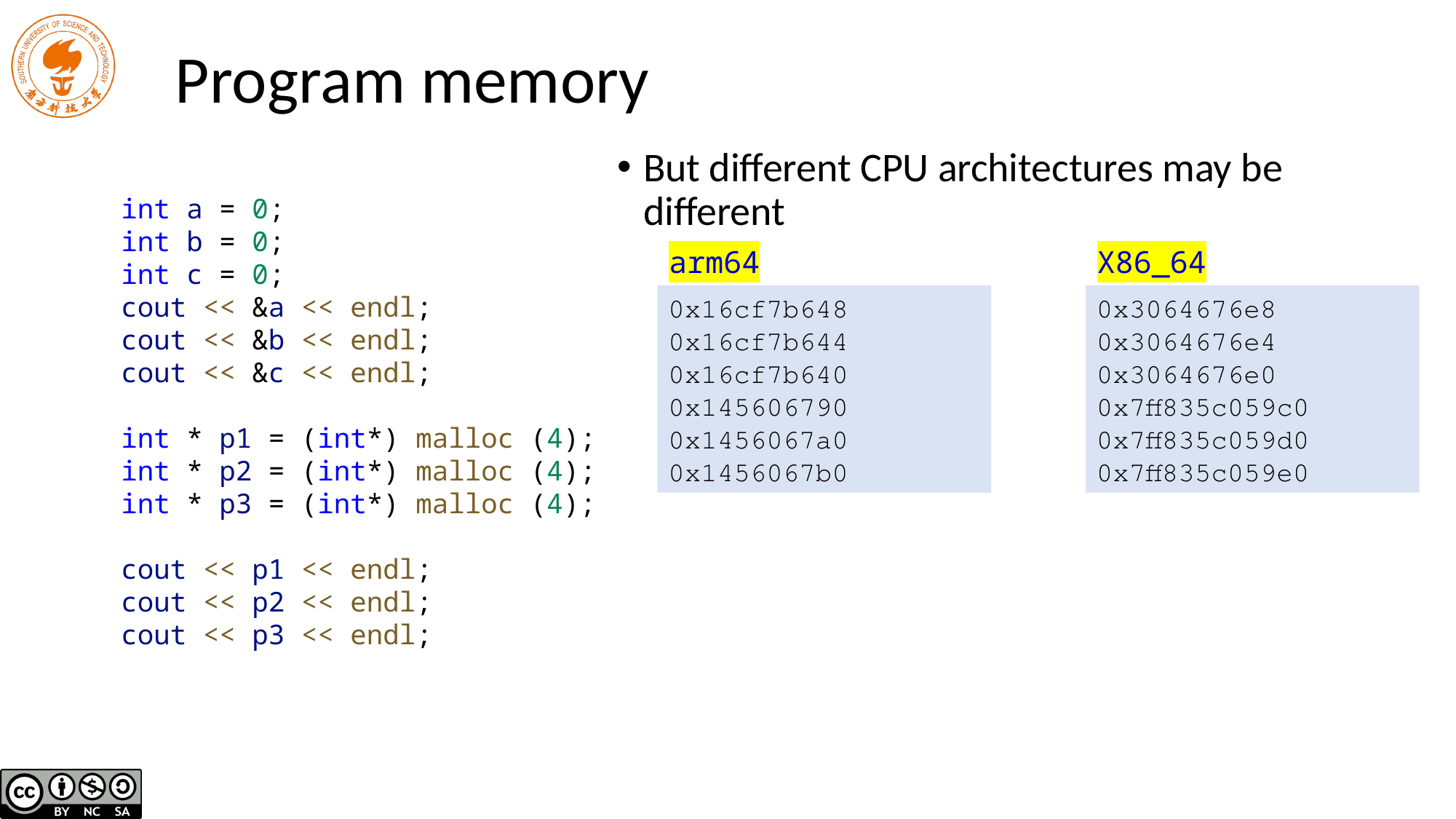

# Program memory
But different CPU architectures may be different
int a = 0;
int b = 0;
int c = 0;
cout << &a << endl;
cout << &b << endl;
cout << &c << endl;
int * p1 = (int*) malloc (4);
int * p2 = (int*) malloc (4);
int * p3 = (int*) malloc (4);
cout << p1 << endl;
cout << p2 << endl;
cout << p3 << endl;
arm64
X86_64
0x16cf7b648
0x16cf7b644
0x16cf7b640
0x145606790
0x1456067a0
0x1456067b0
0x3064676e8
0x3064676e4
0x3064676e0
0x7ff835c059c0
0x7ff835c059d0
0x7ff835c059e0